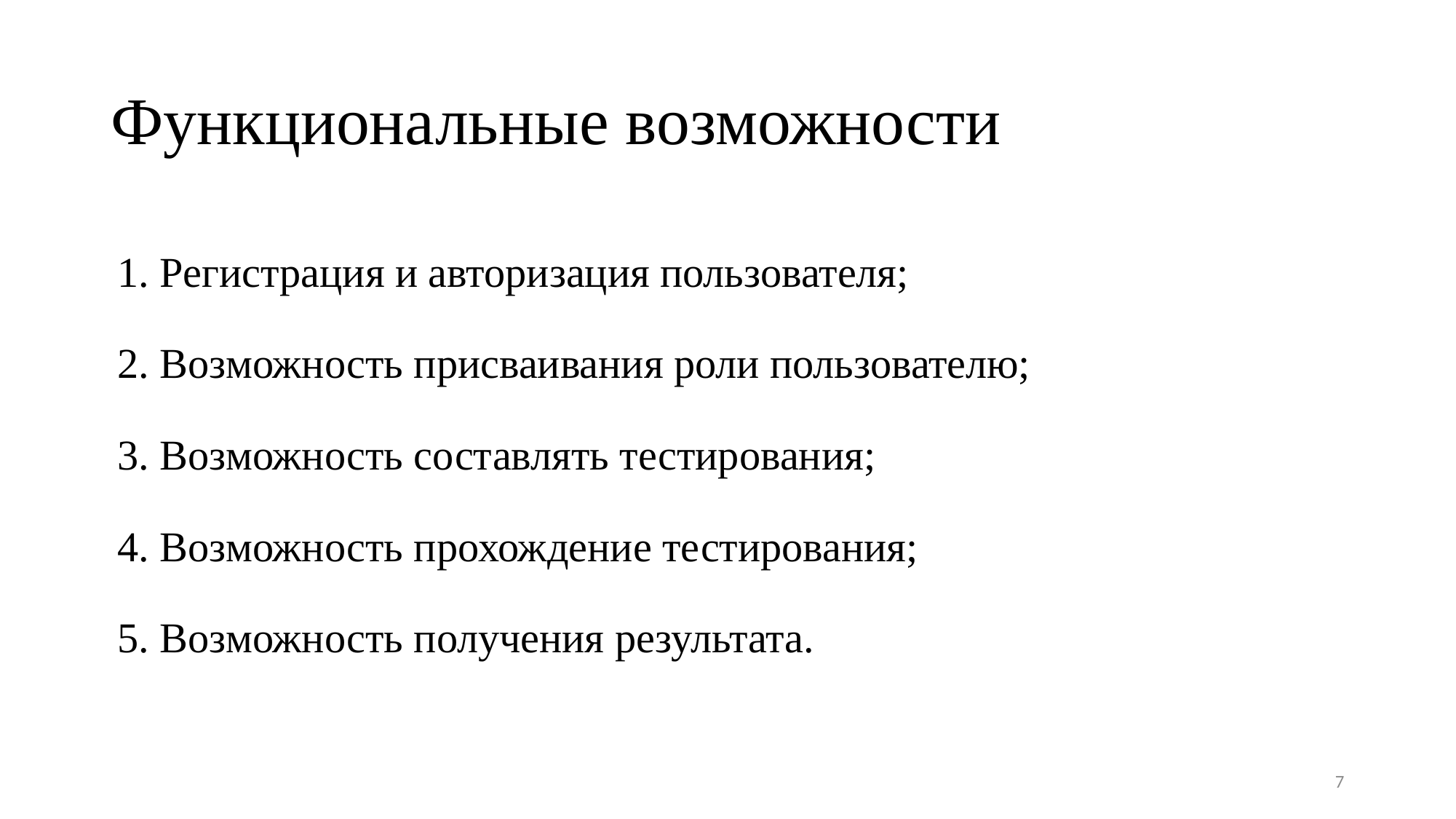

# Функциональные возможности
1. Регистрация и авторизация пользователя;
2. Возможность присваивания роли пользователю;
3. Возможность составлять тестирования;
4. Возможность прохождение тестирования;
5. Возможность получения результата.
7